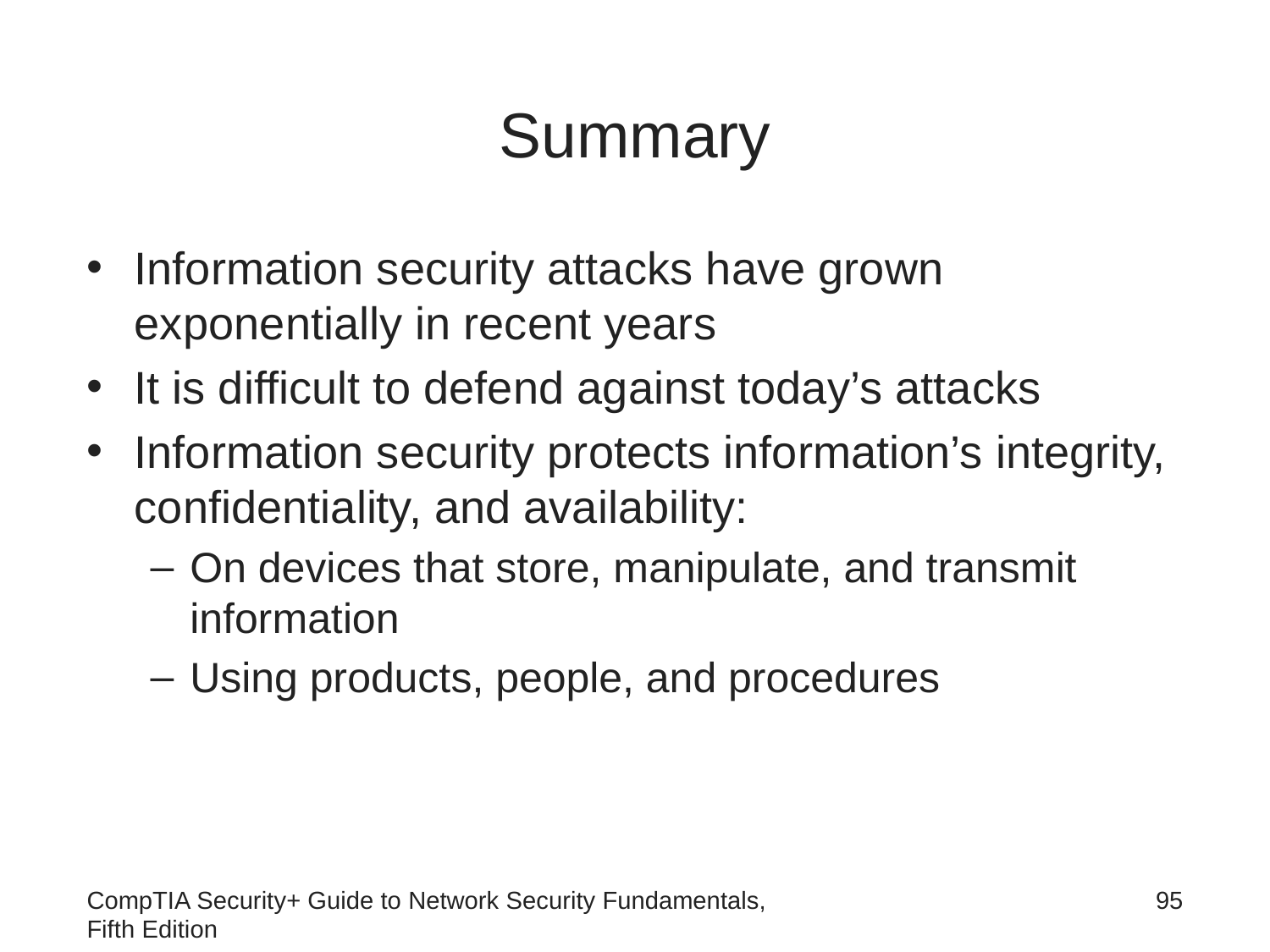

# Summary
Information security attacks have grown exponentially in recent years
It is difficult to defend against today’s attacks
Information security protects information’s integrity, confidentiality, and availability:
On devices that store, manipulate, and transmit information
Using products, people, and procedures

CompTIA Security+ Guide to Network Security Fundamentals, Fifth Edition
95